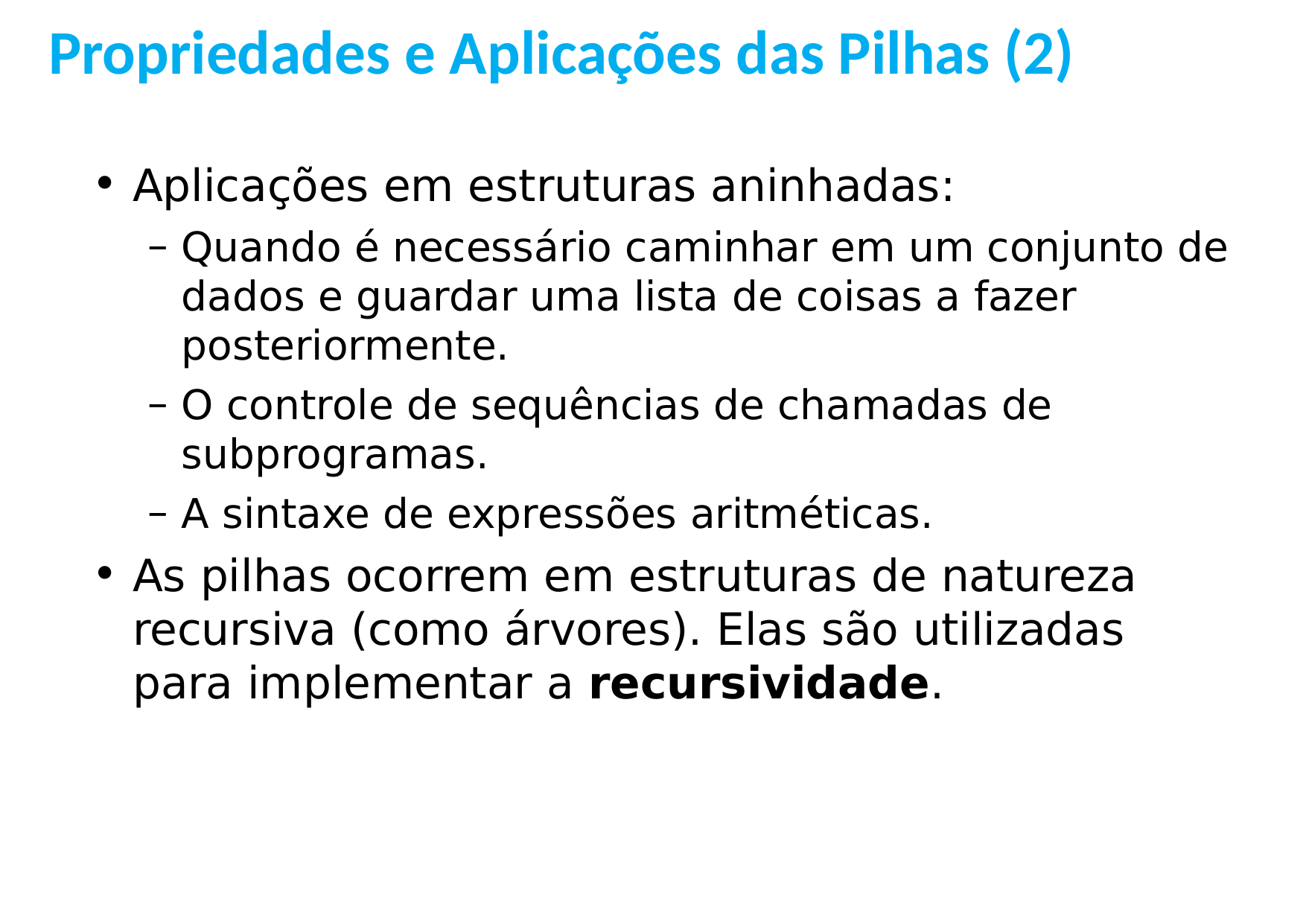

Propriedades e Aplicações das Pilhas (2)
Aplicações em estruturas aninhadas:
Quando é necessário caminhar em um conjunto de dados e guardar uma lista de coisas a fazer posteriormente.
O controle de sequências de chamadas de subprogramas.
A sintaxe de expressões aritméticas.
As pilhas ocorrem em estruturas de natureza recursiva (como árvores). Elas são utilizadas para implementar a recursividade.